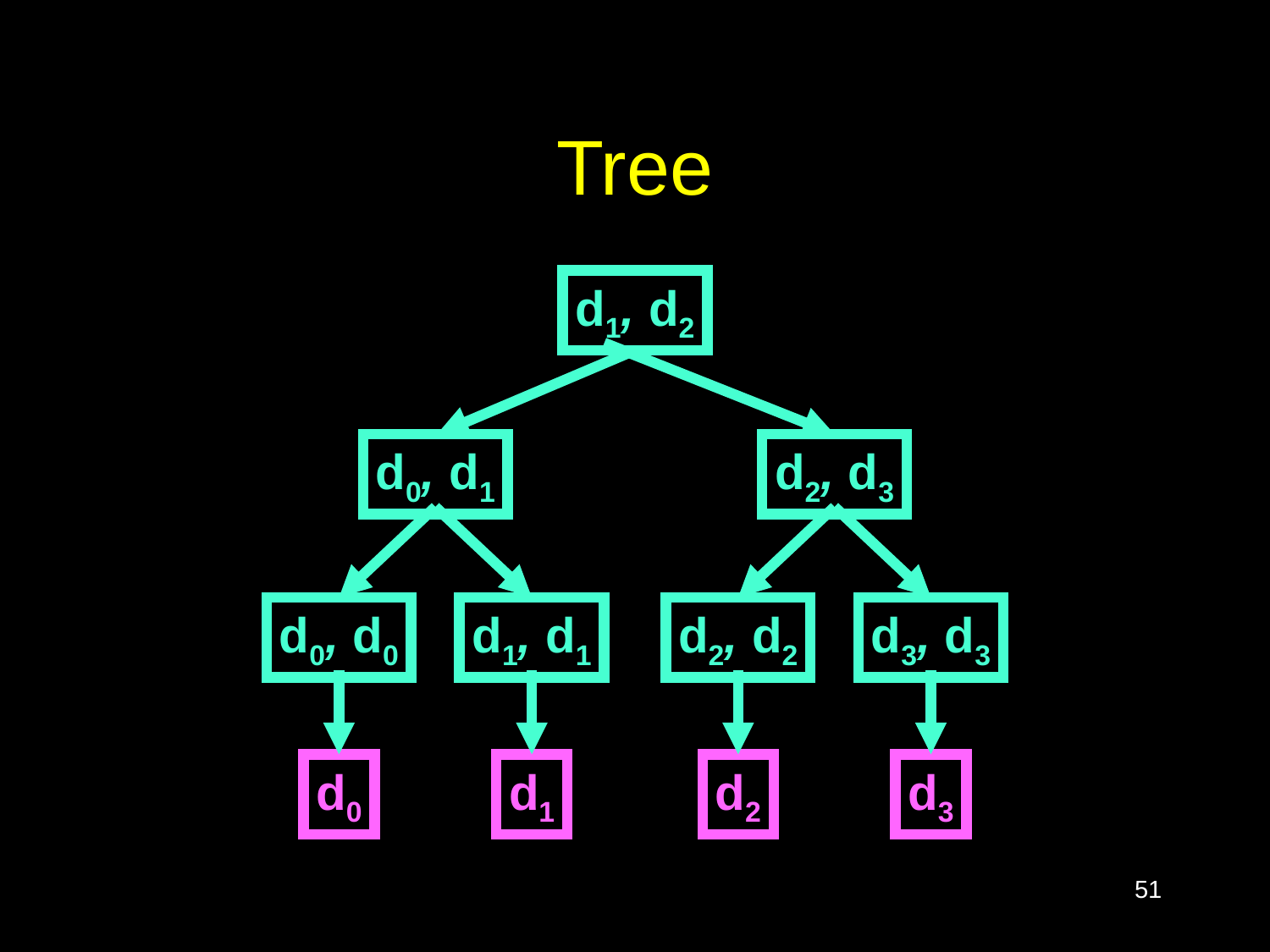

# Tree
d1, d2
d0, d1
d0, d0
d0
d1, d1
d1
d2, d3
d2, d2
d2
d3, d3
d3
51